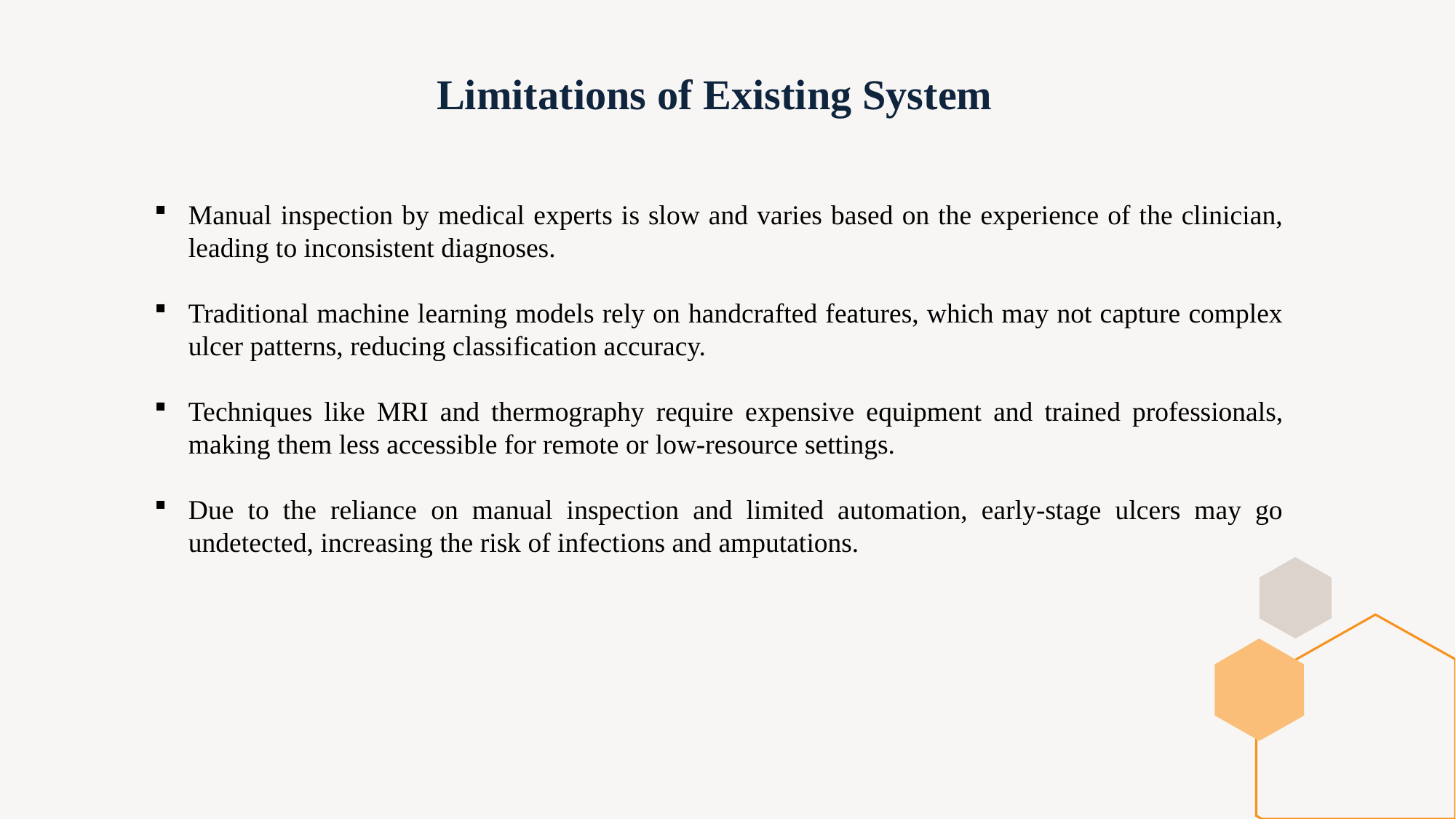

# Limitations of Existing System
Manual inspection by medical experts is slow and varies based on the experience of the clinician, leading to inconsistent diagnoses.

Traditional machine learning models rely on handcrafted features, which may not capture complex ulcer patterns, reducing classification accuracy.

Techniques like MRI and thermography require expensive equipment and trained professionals, making them less accessible for remote or low-resource settings.

Due to the reliance on manual inspection and limited automation, early-stage ulcers may go undetected, increasing the risk of infections and amputations.